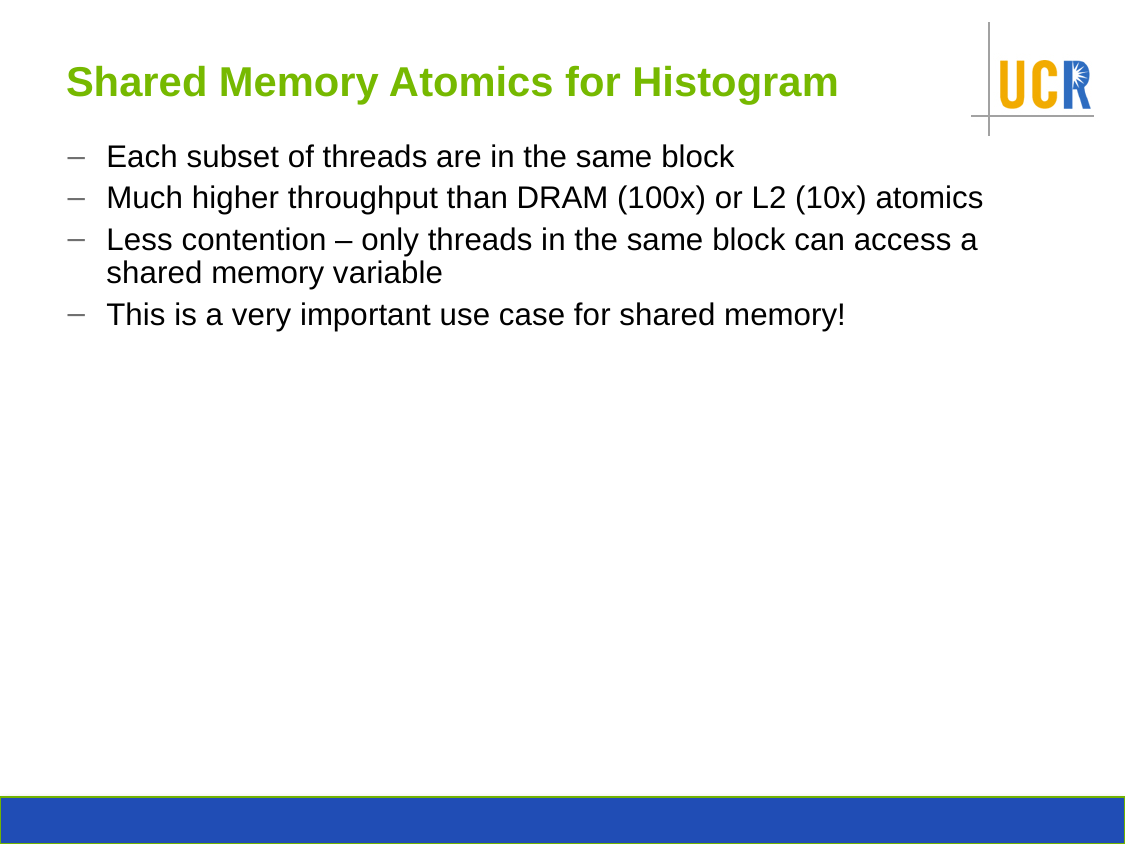

# Shared Memory Atomics for Histogram
Each subset of threads are in the same block
Much higher throughput than DRAM (100x) or L2 (10x) atomics
Less contention – only threads in the same block can access a shared memory variable
This is a very important use case for shared memory!